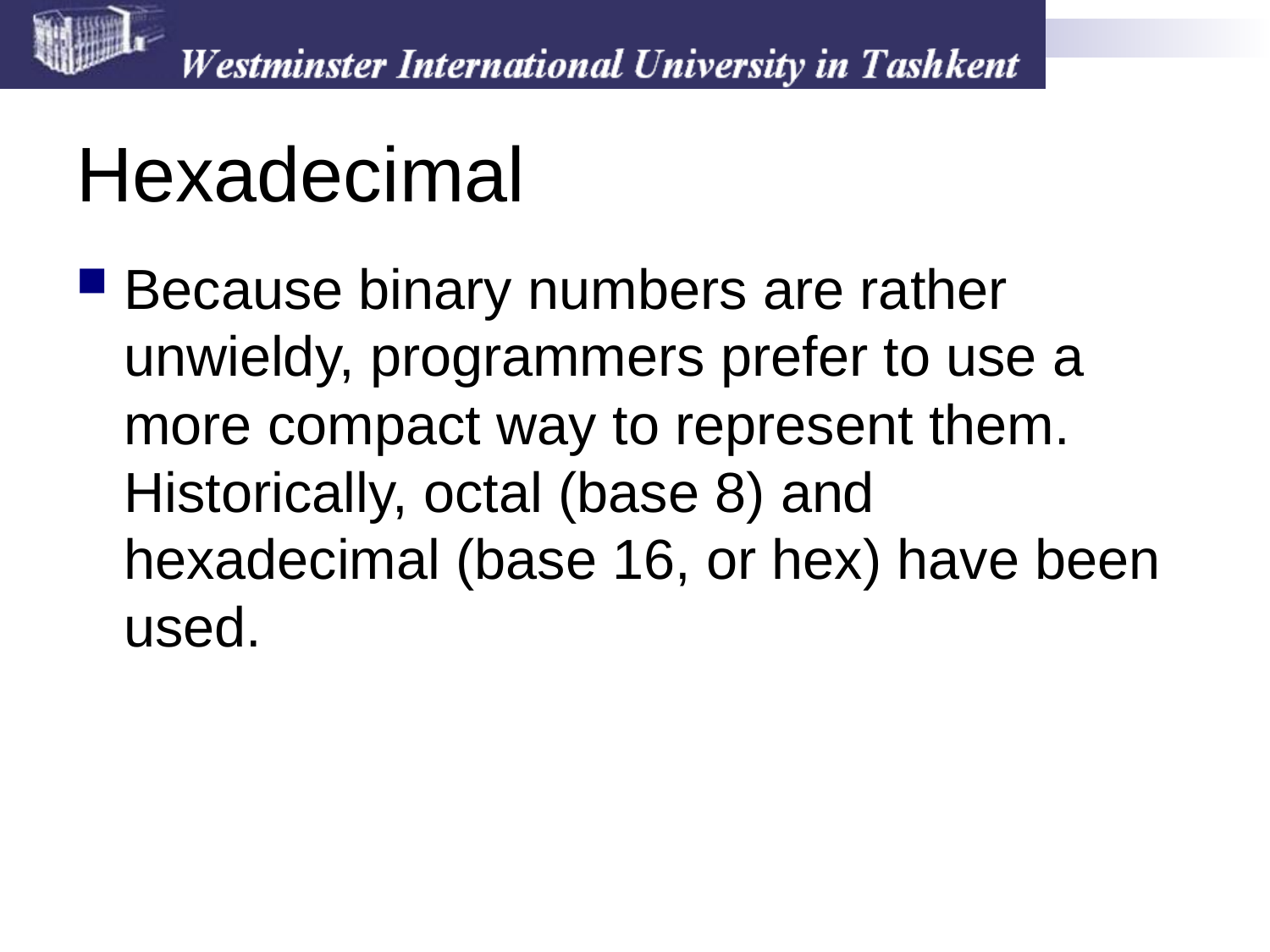

# Hexadecimal
Because binary numbers are rather unwieldy, programmers prefer to use a more compact way to represent them.  Historically, octal (base 8) and hexadecimal (base 16, or hex) have been used.